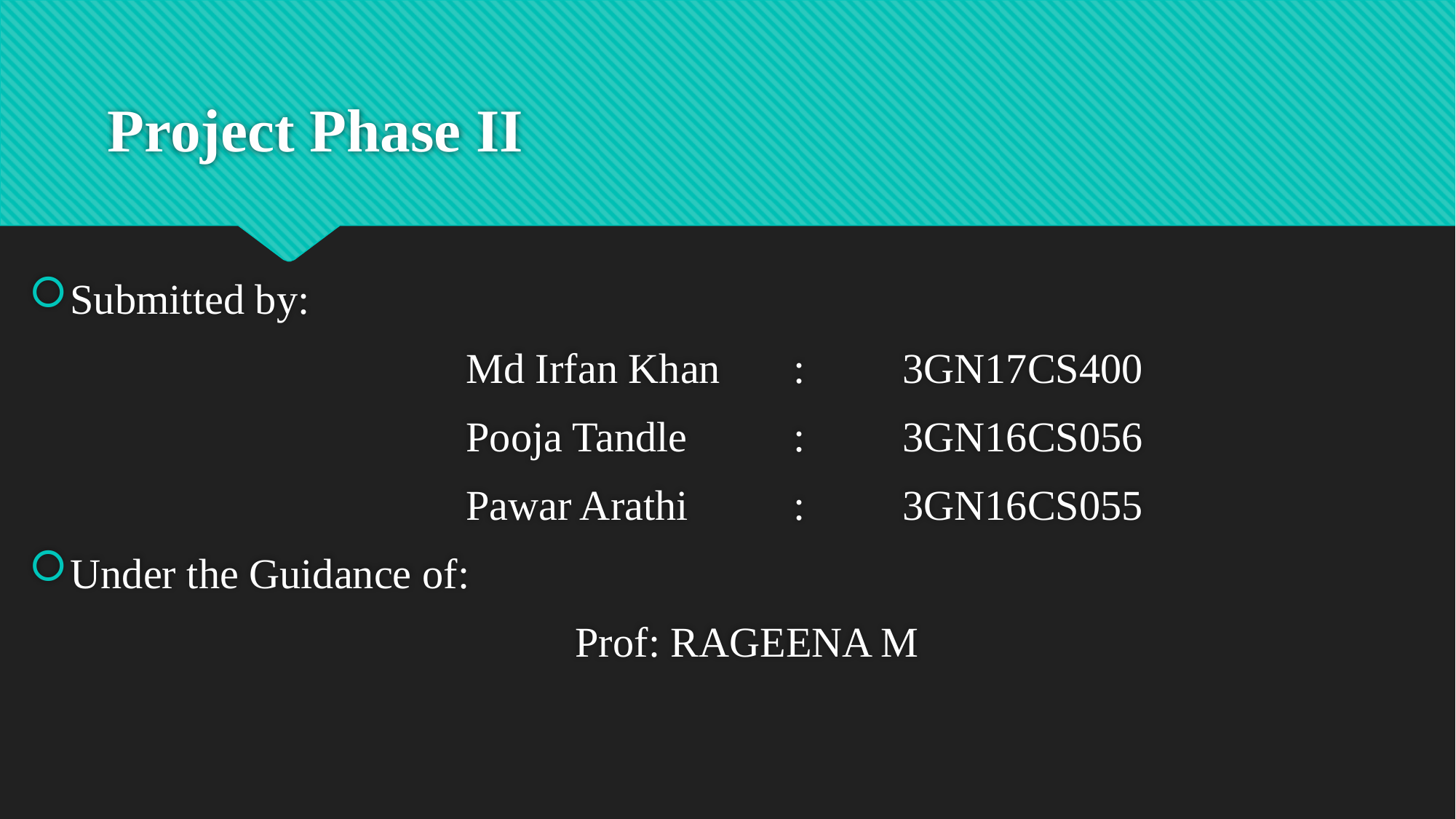

# Project Phase II
Submitted by:
				Md Irfan Khan	:	3GN17CS400
				Pooja Tandle	:	3GN16CS056
				Pawar Arathi	:	3GN16CS055
Under the Guidance of:
					Prof: RAGEENA M